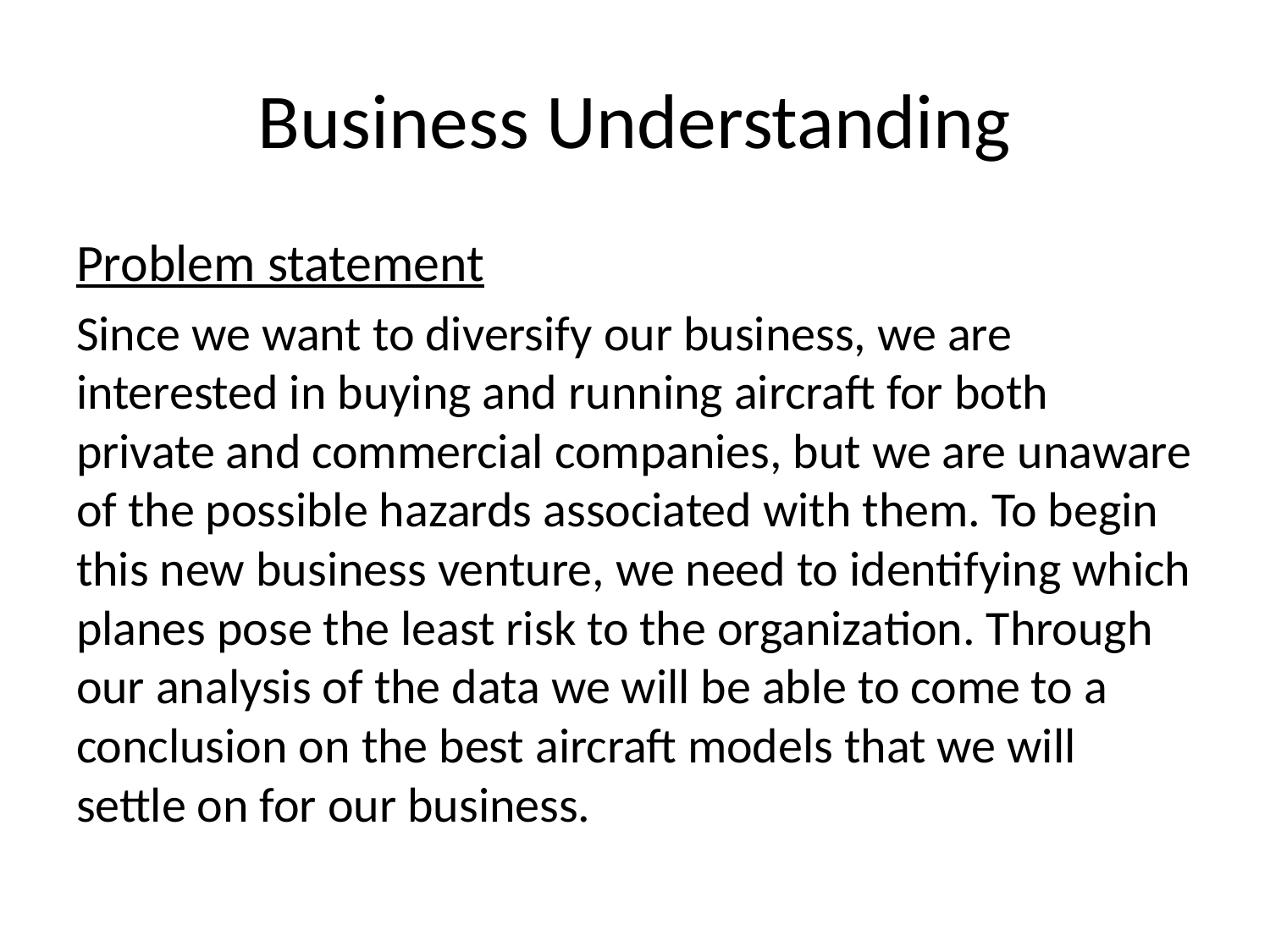

# Business Understanding
Problem statement
Since we want to diversify our business, we are interested in buying and running aircraft for both private and commercial companies, but we are unaware of the possible hazards associated with them. To begin this new business venture, we need to identifying which planes pose the least risk to the organization. Through our analysis of the data we will be able to come to a conclusion on the best aircraft models that we will settle on for our business.